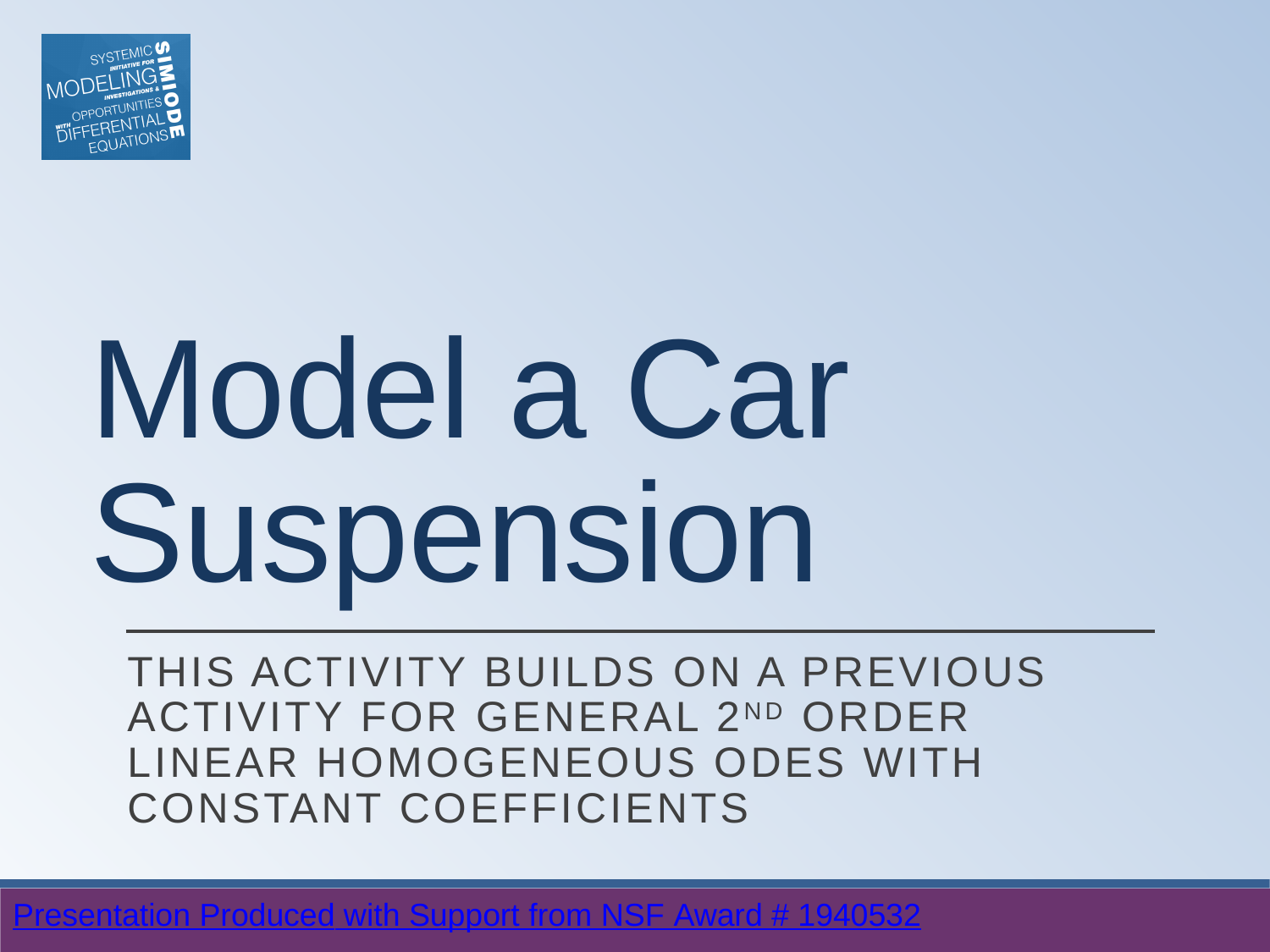

# Model a Car Suspension
This activity Builds on a PREVIOUS ACTIVITY for general 2nd order linear homogeneous ODEs with constant coefficients